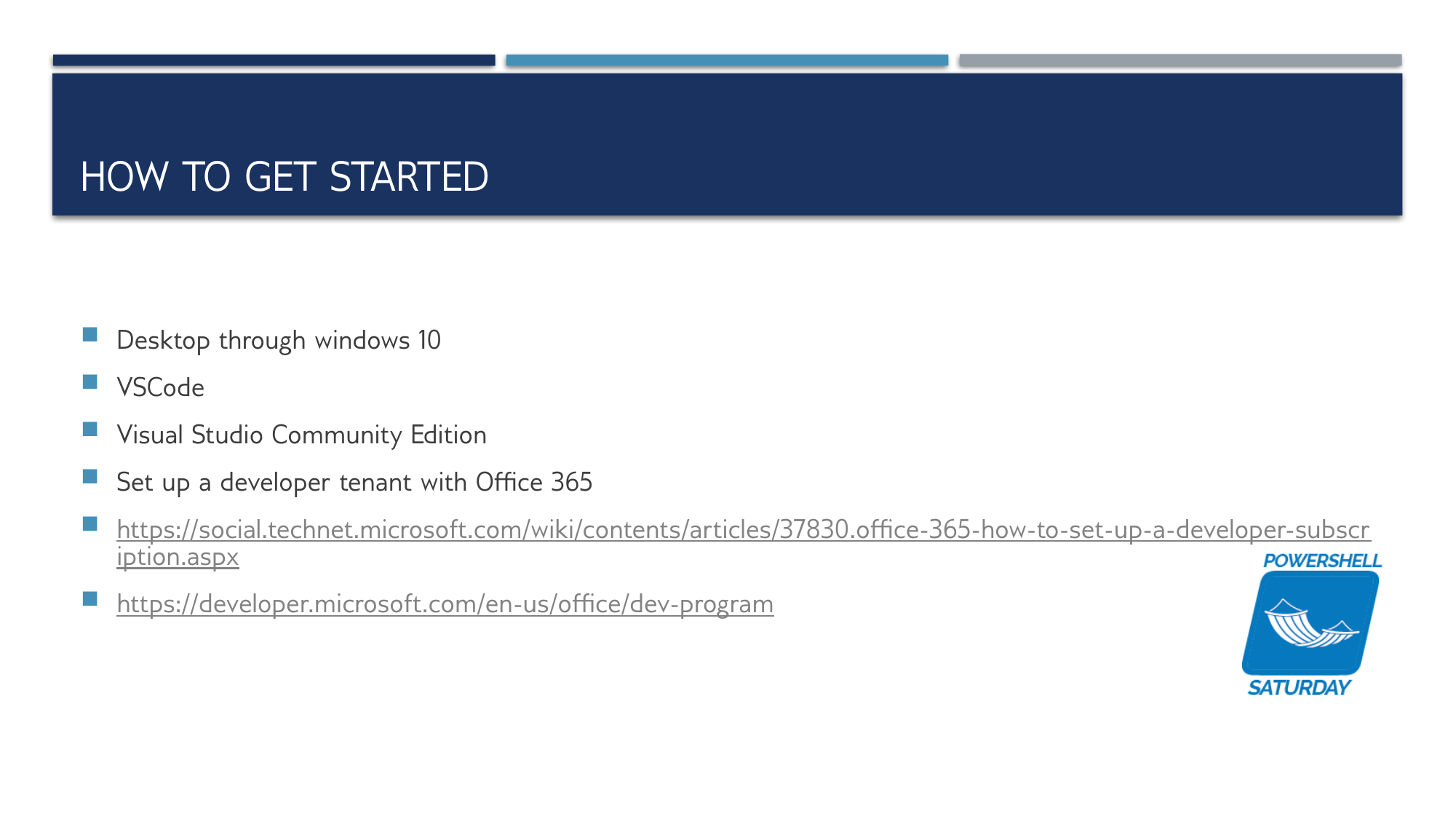

# How to get started
Desktop through windows 10
VSCode
Visual Studio Community Edition
Set up a developer tenant with Office 365
https://social.technet.microsoft.com/wiki/contents/articles/37830.office-365-how-to-set-up-a-developer-subscription.aspx
https://developer.microsoft.com/en-us/office/dev-program